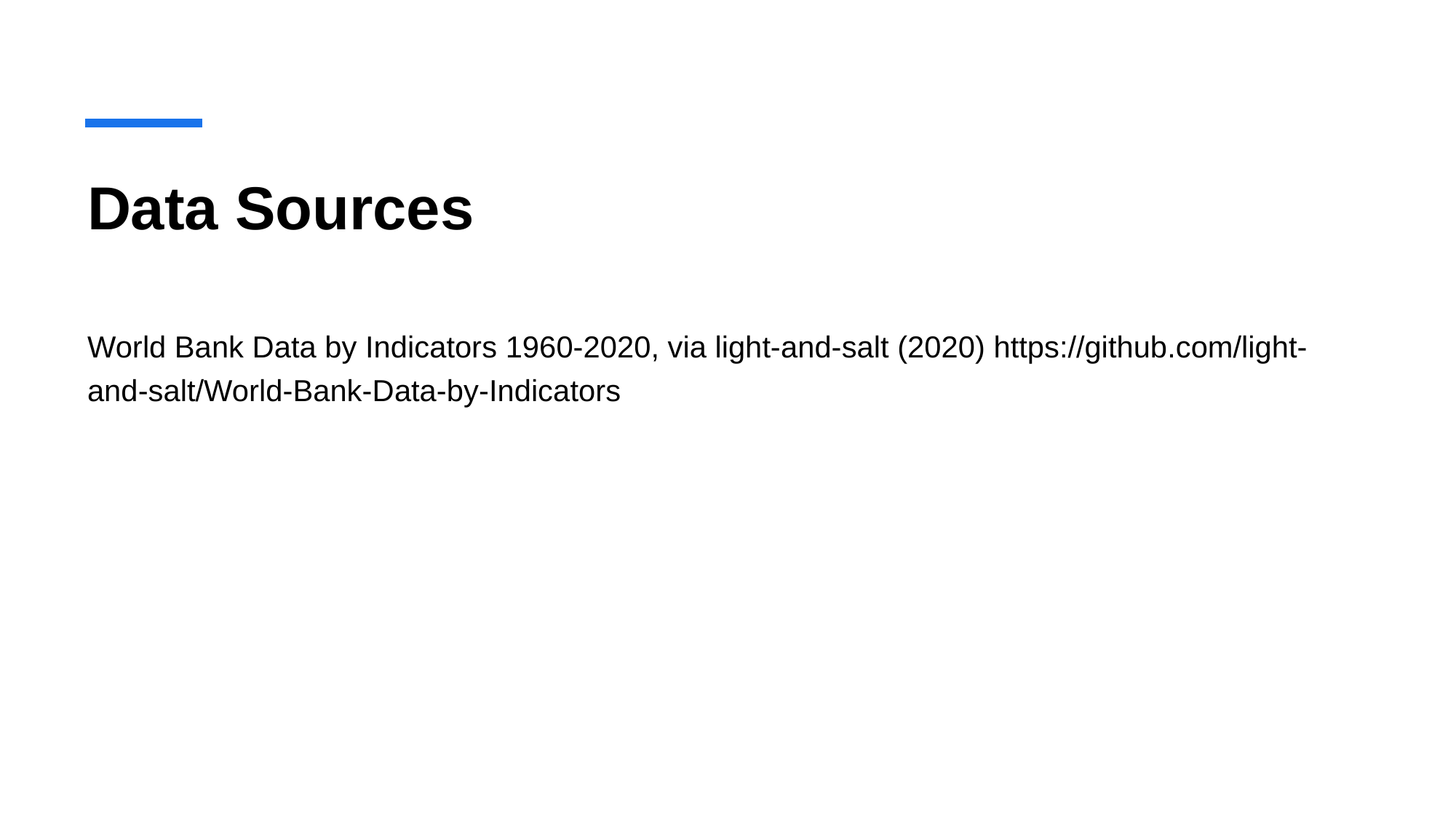

# Data Sources
World Bank Data by Indicators 1960-2020, via light-and-salt (2020) https://github.com/light-and-salt/World-Bank-Data-by-Indicators